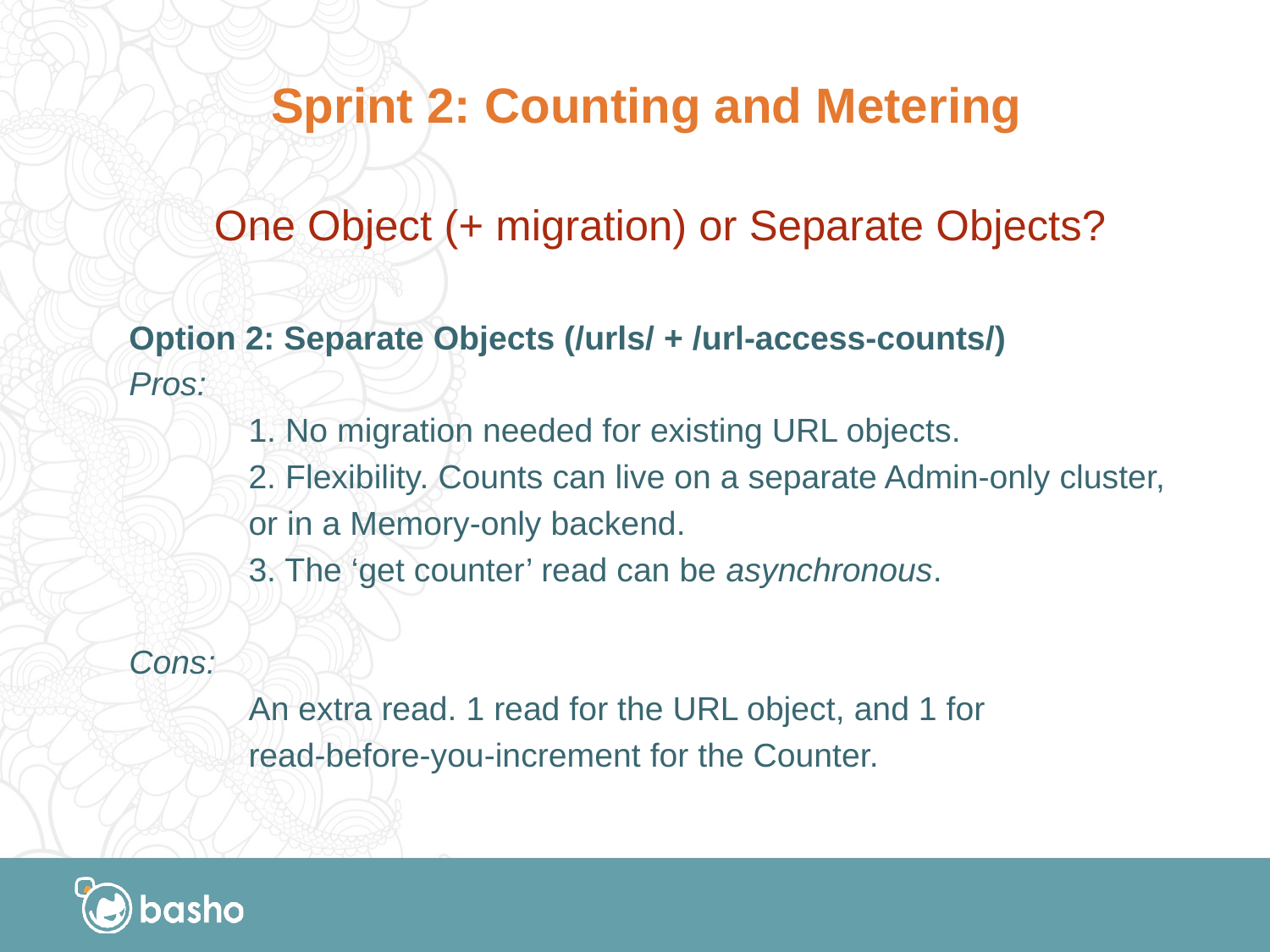

# Sprint 2: Counting and Metering
One Object (+ migration) or Separate Objects?

Option 2: Separate Objects (/urls/ + /url-access-counts/)
Pros:
	1. No migration needed for existing URL objects.
	2. Flexibility. Counts can live on a separate Admin-only cluster,
		or in a Memory-only backend.
	3. The ‘get counter’ read can be asynchronous.

Cons:
	An extra read. 1 read for the URL object, and 1 for
	read-before-you-increment for the Counter.